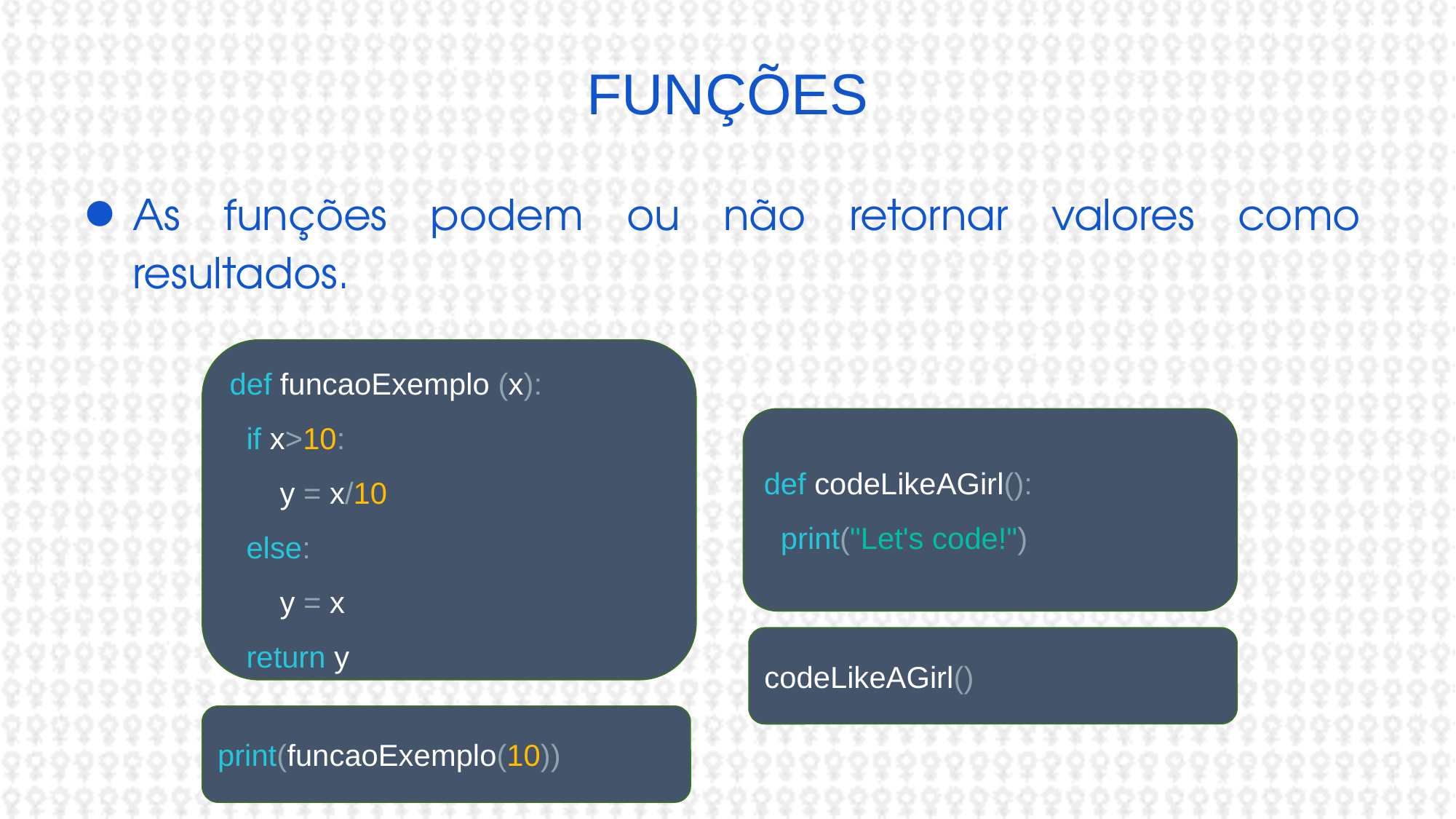

# FUNÇÕES
As funções podem ou não retornar valores como resultados.

def funcaoExemplo (x):
  if x>10:
      y = x/10
  else:
      y = x
  return y

def codeLikeAGirl():
  print("Let's code!")

codeLikeAGirl()

print(funcaoExemplo(10))